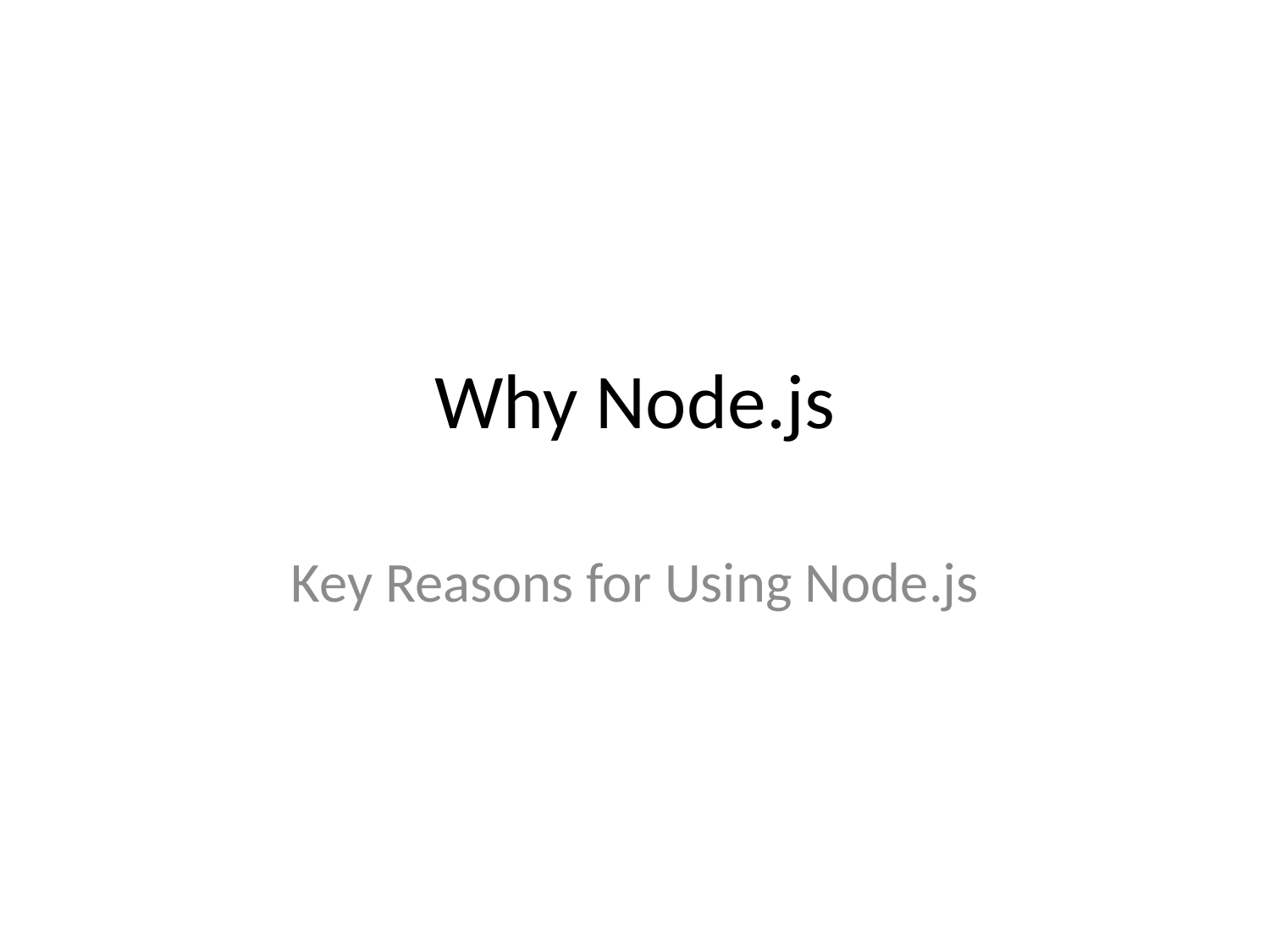

# Why Node.js
Key Reasons for Using Node.js